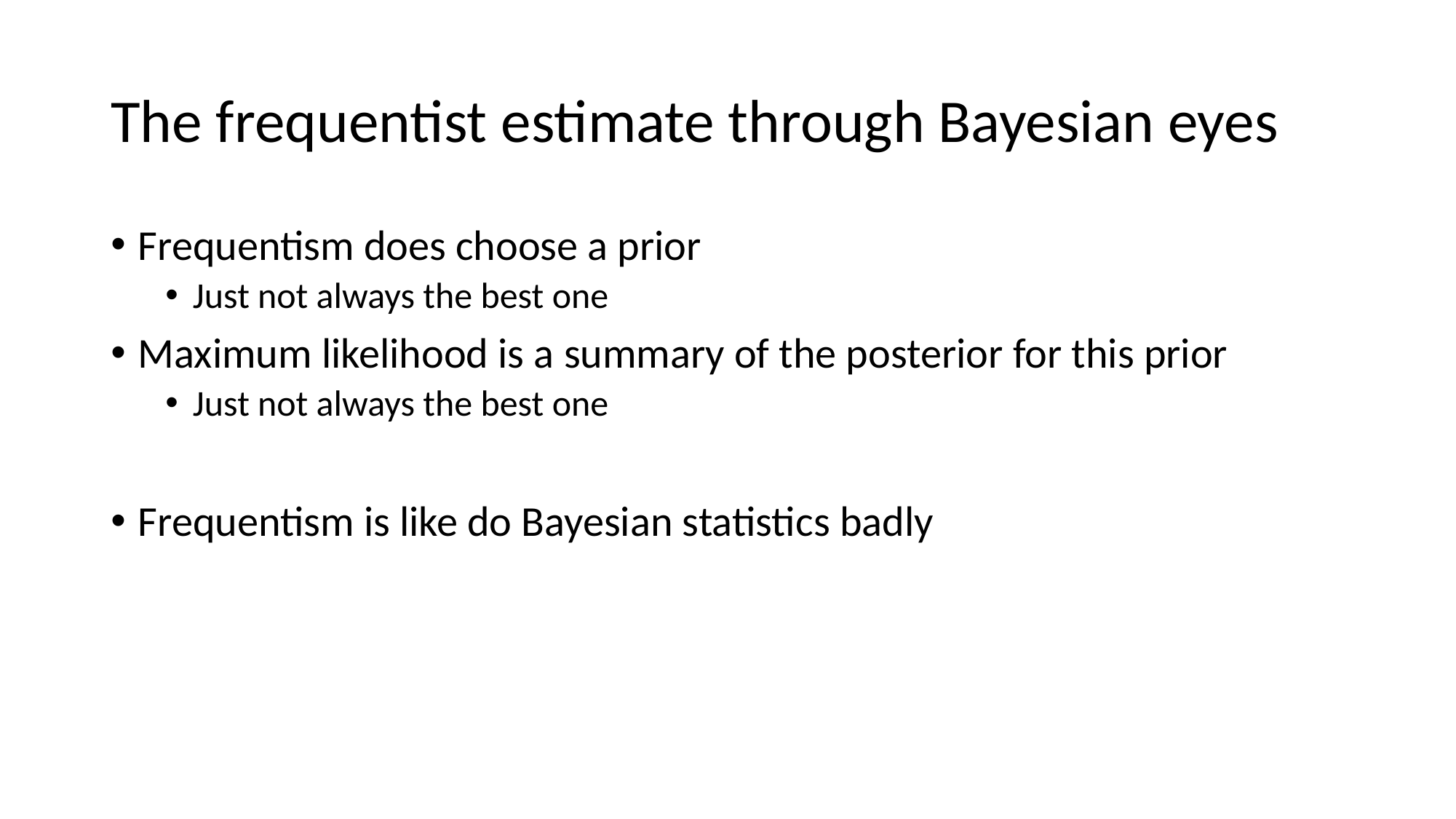

# The frequentist estimate through Bayesian eyes
Frequentism does choose a prior
Just not always the best one
Maximum likelihood is a summary of the posterior for this prior
Just not always the best one

Frequentism is like do Bayesian statistics badly